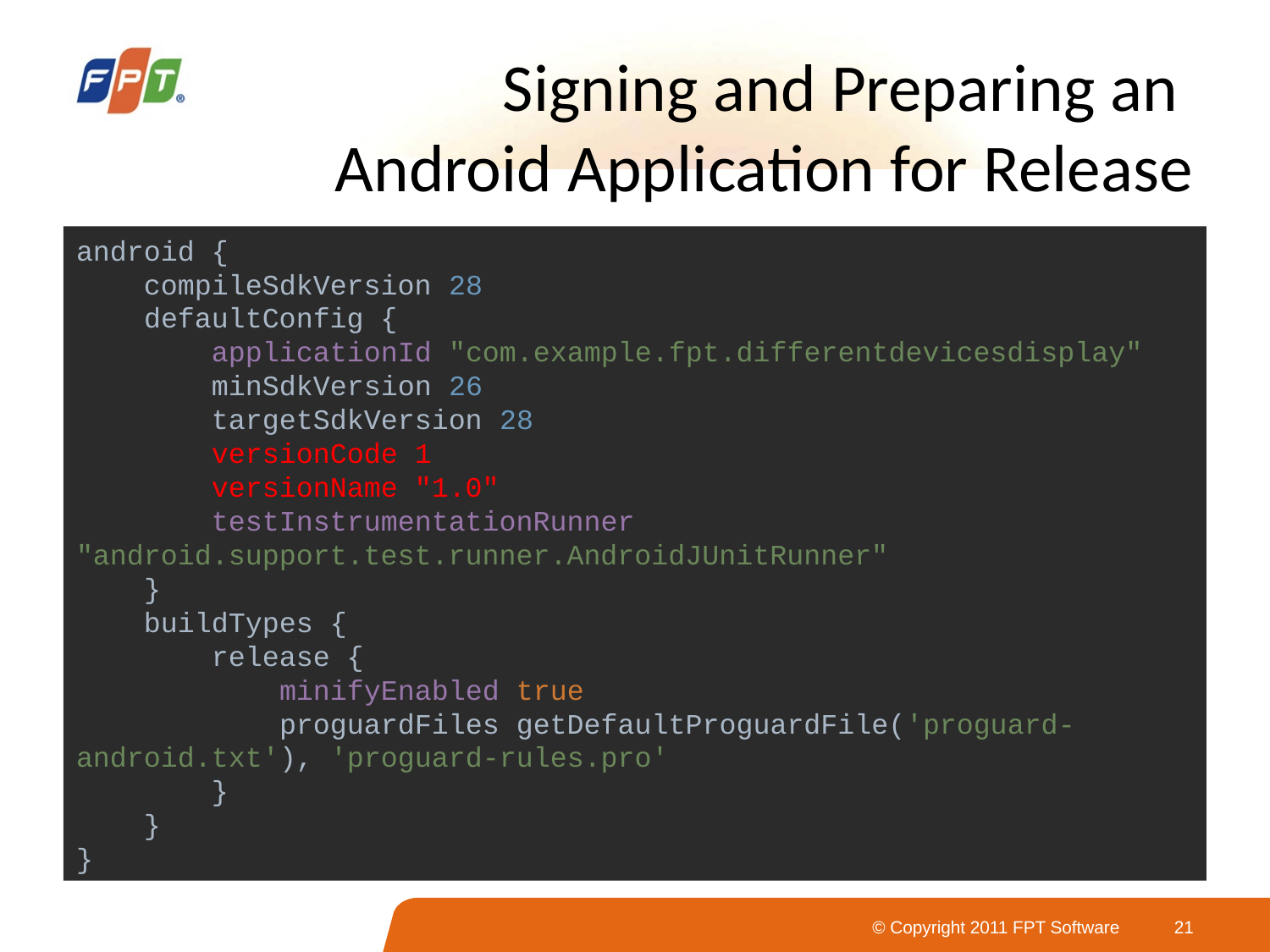

# Signing and Preparing an Android Application for Release
android {
    compileSdkVersion 28
    defaultConfig {
        applicationId "com.example.fpt.differentdevicesdisplay"
        minSdkVersion 26
        targetSdkVersion 28
        versionCode 1
        versionName "1.0"
        testInstrumentationRunner "android.support.test.runner.AndroidJUnitRunner"
    }
    buildTypes {
        release {
            minifyEnabled true
            proguardFiles getDefaultProguardFile('proguard-android.txt'), 'proguard-rules.pro'
        }
    }
}